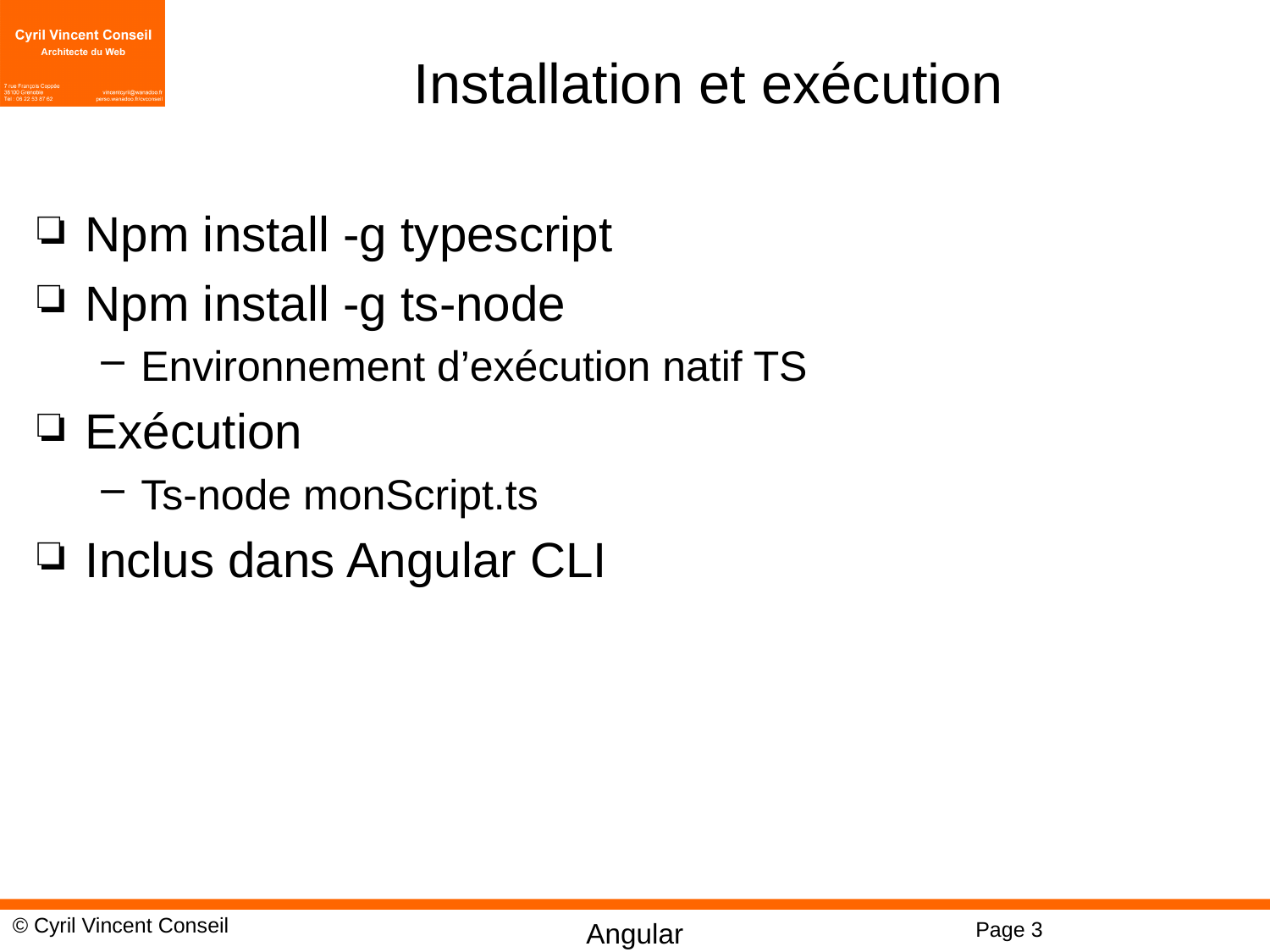

# Installation et exécution
Npm install -g typescript
Npm install -g ts-node
Environnement d’exécution natif TS
Exécution
Ts-node monScript.ts
Inclus dans Angular CLI